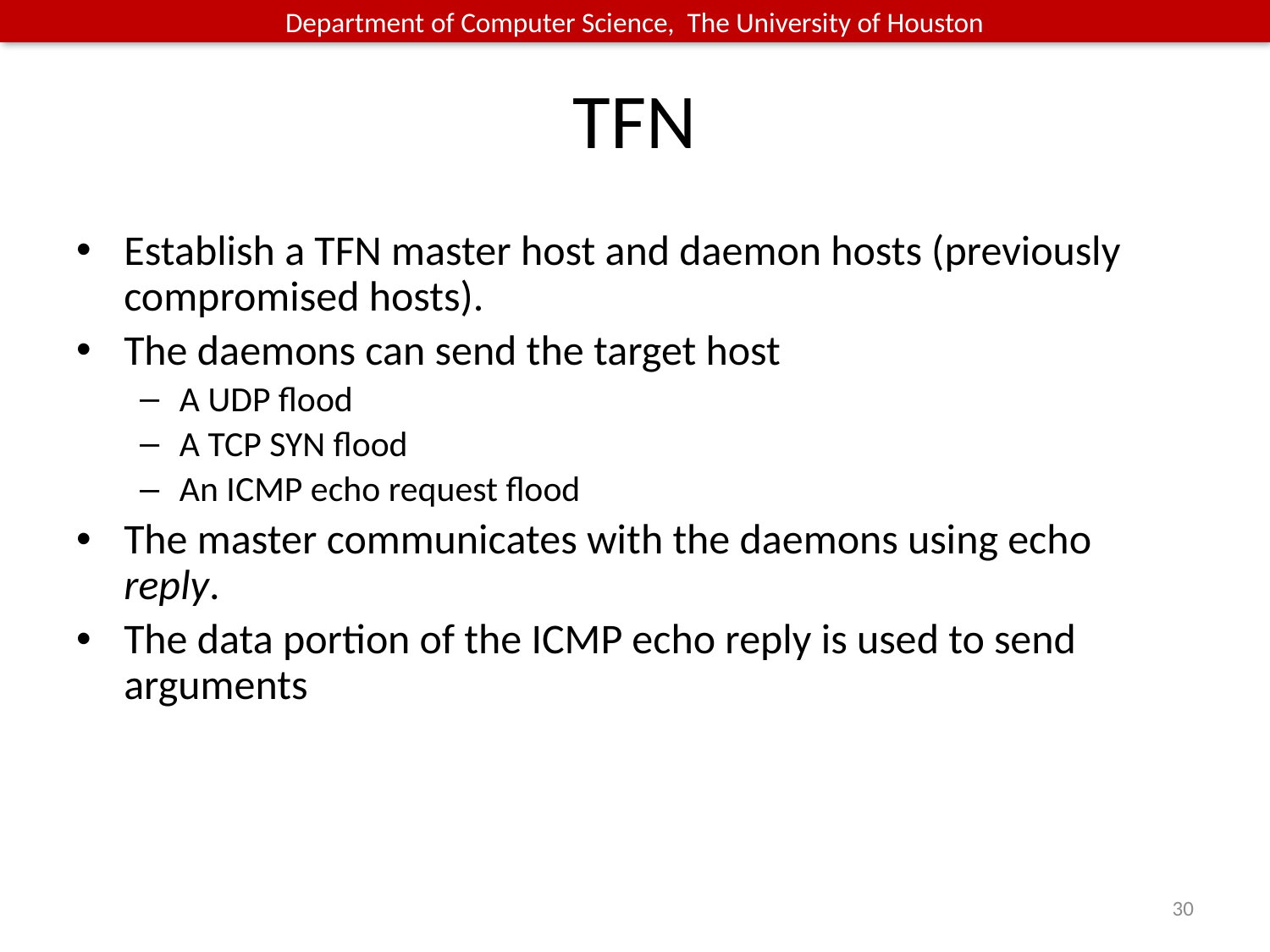

# TFN
Establish a TFN master host and daemon hosts (previously compromised hosts).
The daemons can send the target host
A UDP flood
A TCP SYN flood
An ICMP echo request flood
The master communicates with the daemons using echo reply.
The data portion of the ICMP echo reply is used to send arguments
30